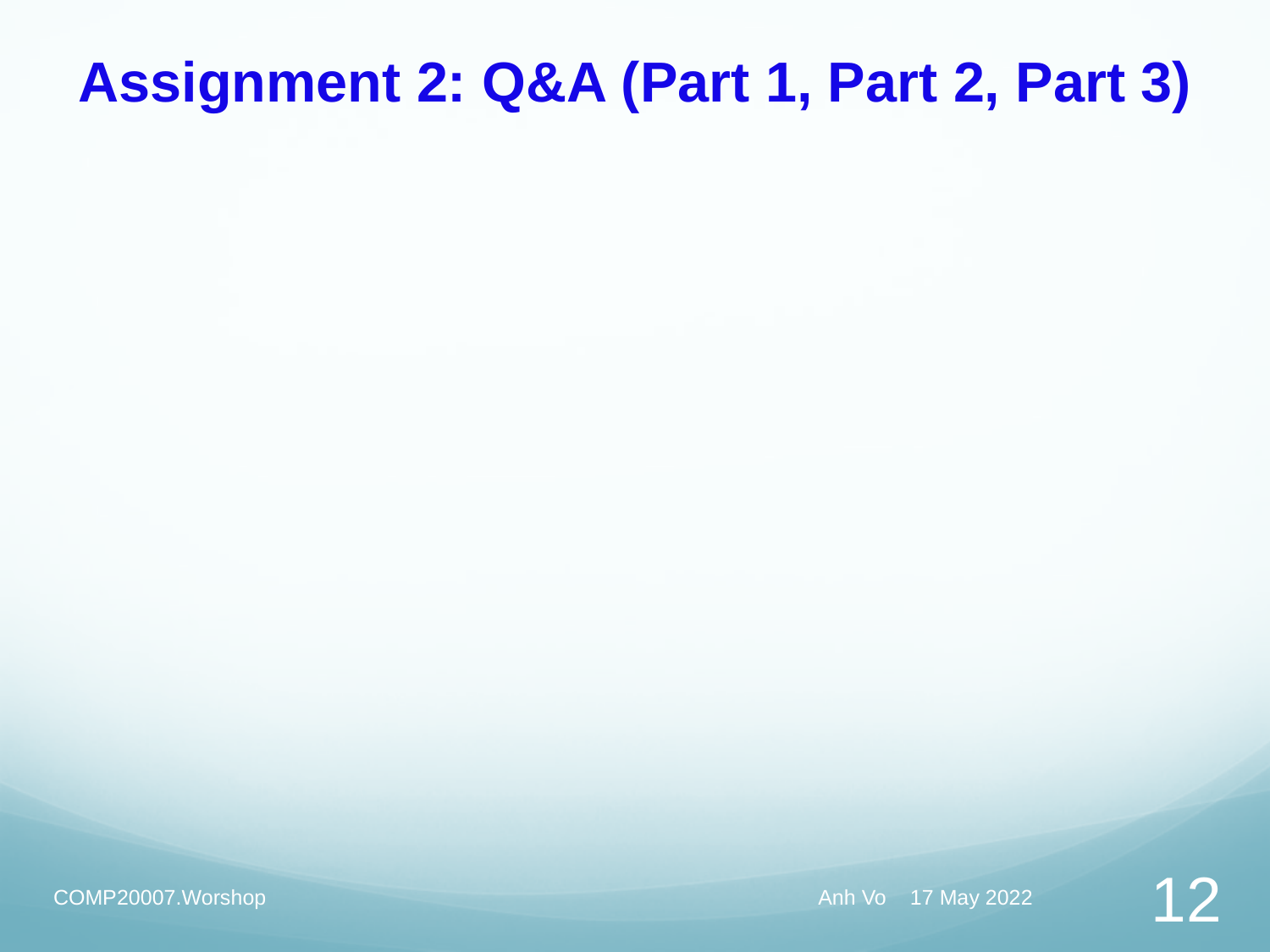

# Assignment 2: Q&A (Part 1, Part 2, Part 3)

COMP20007.Worshop
Anh Vo    17 May 2022
12